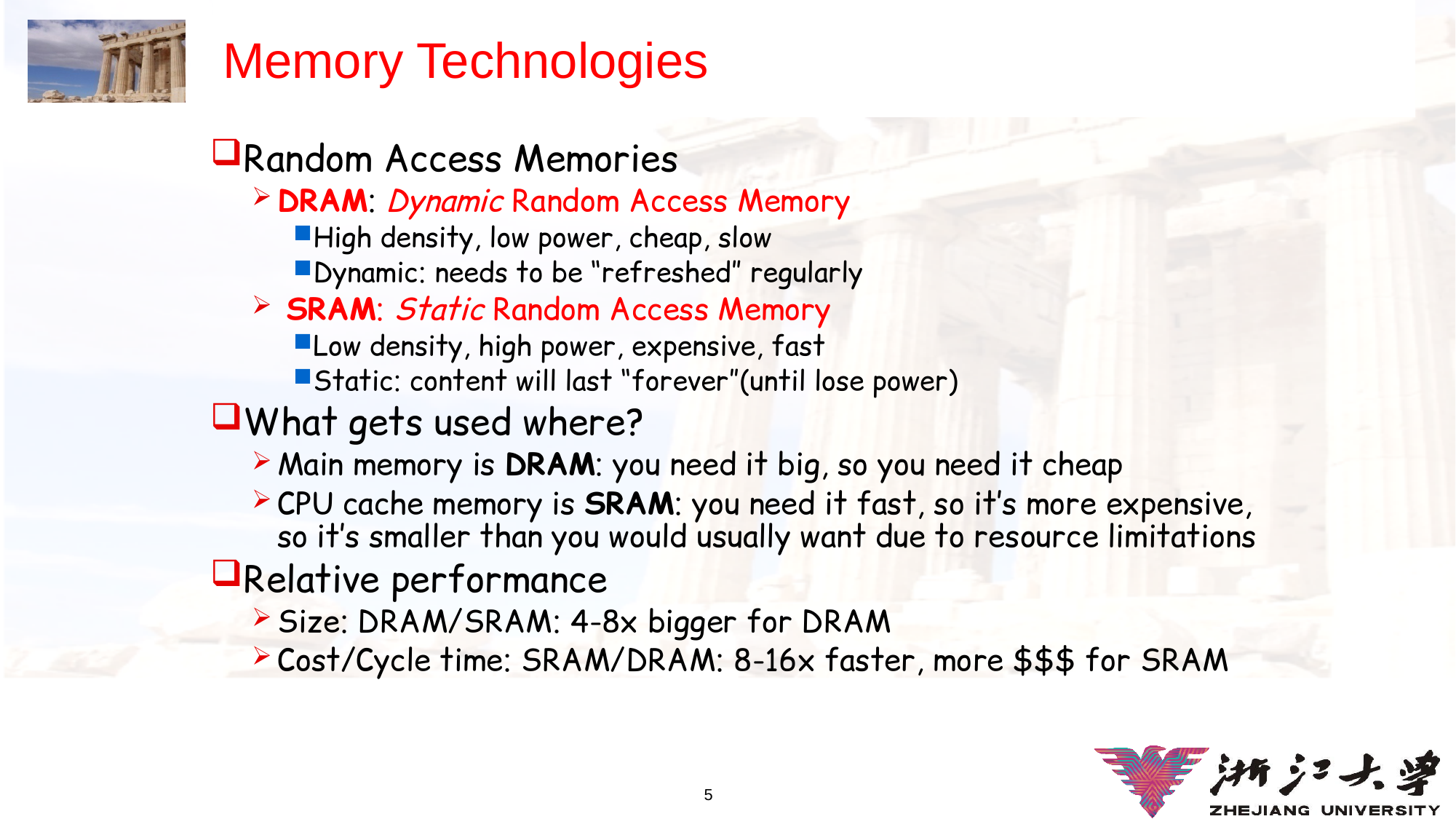

# Memory Technologies
Random Access Memories
DRAM: Dynamic Random Access Memory
High density, low power, cheap, slow
Dynamic: needs to be “refreshed” regularly
 SRAM: Static Random Access Memory
Low density, high power, expensive, fast
Static: content will last “forever”(until lose power)
What gets used where?
Main memory is DRAM: you need it big, so you need it cheap
CPU cache memory is SRAM: you need it fast, so it’s more expensive, so it’s smaller than you would usually want due to resource limitations
Relative performance
Size: DRAM/SRAM: 4-8x bigger for DRAM
Cost/Cycle time: SRAM/DRAM: 8-16x faster, more $$$ for SRAM